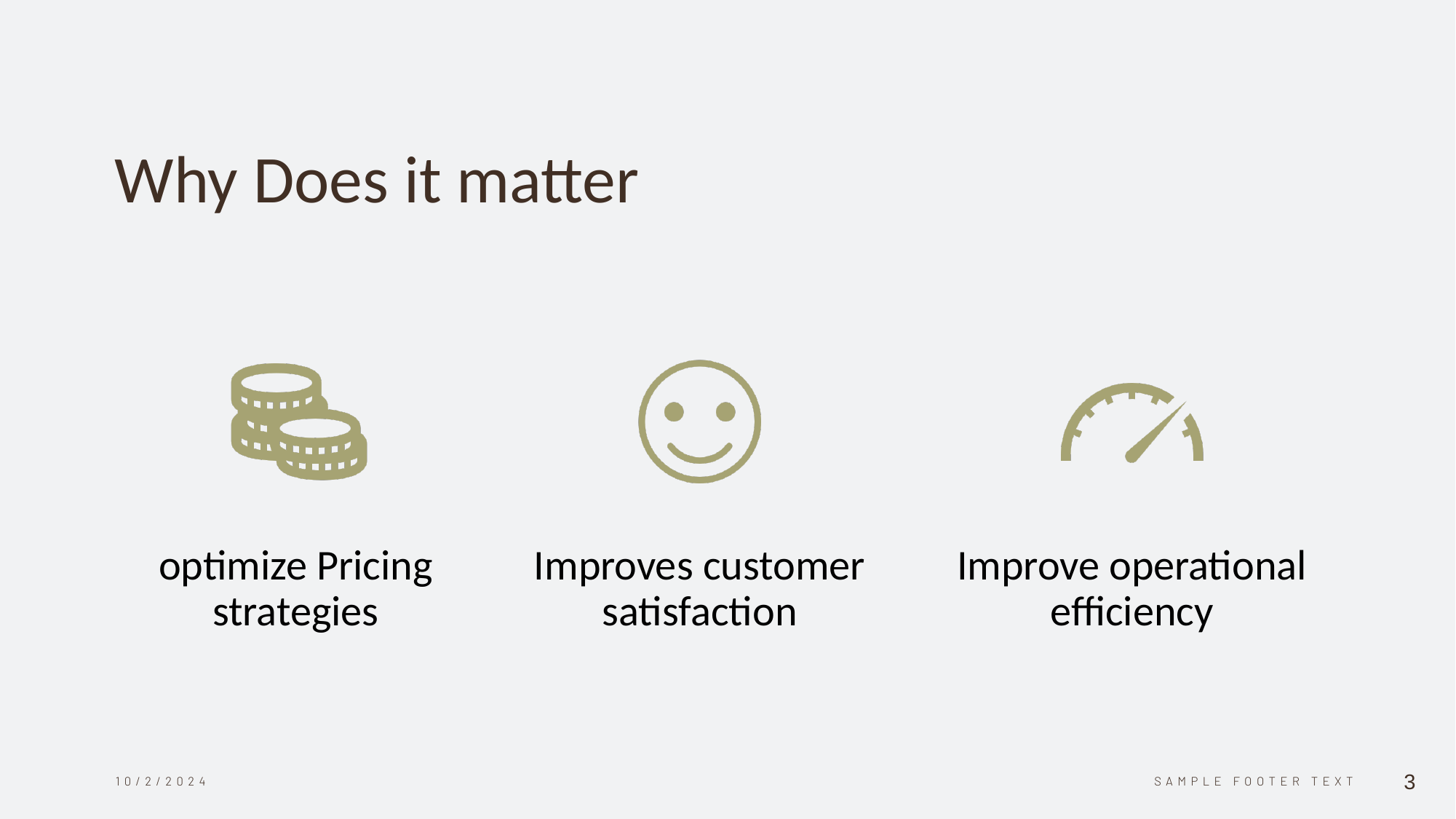

# Why Does it matter
optimize Pricing strategies
Improves customer satisfaction
Improve operational efficiency
10/2/2024
Sample Footer Text
3